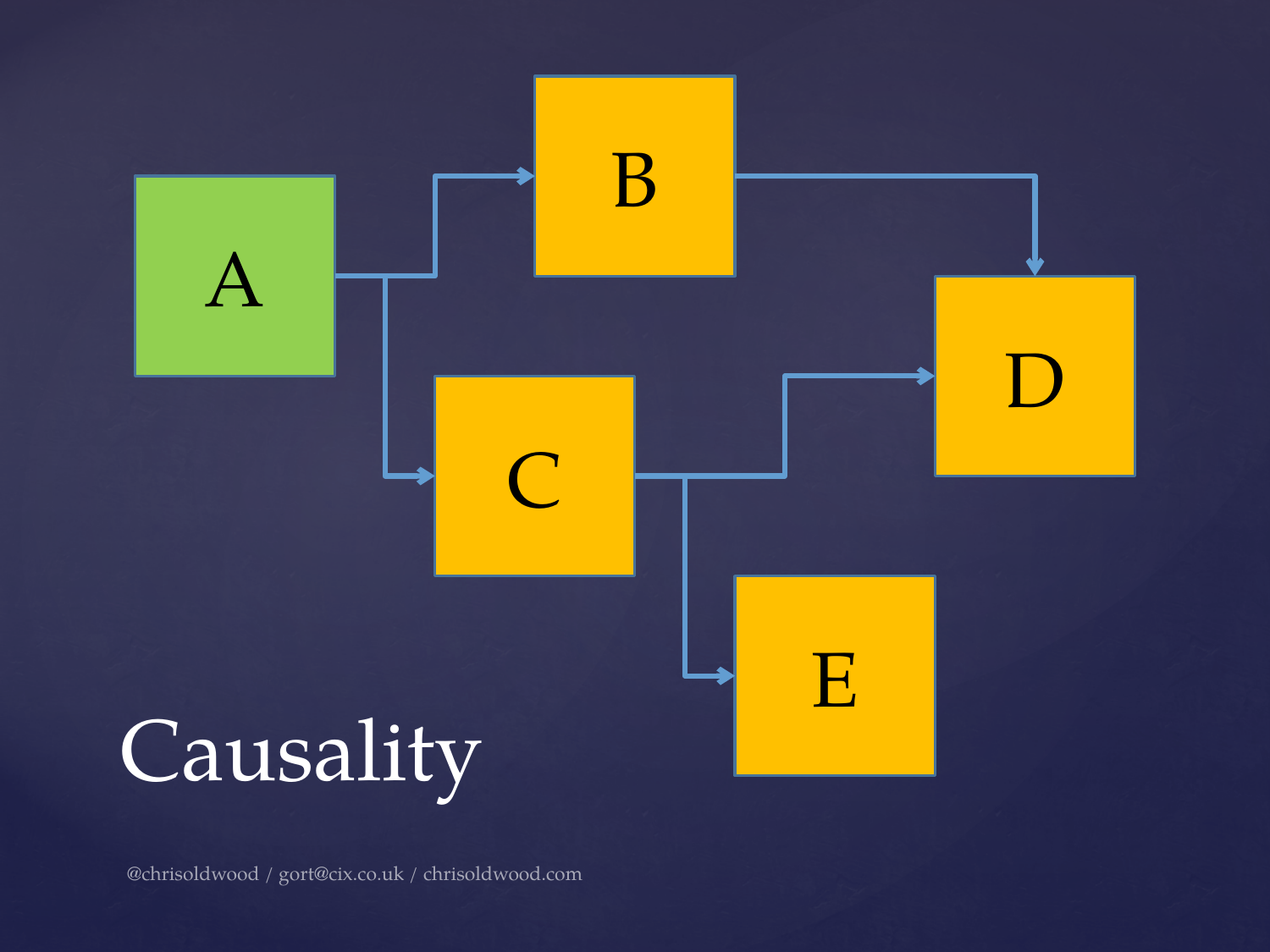

B
A
D
C
E
# Causality
@chrisoldwood / gort@cix.co.uk / chrisoldwood.com